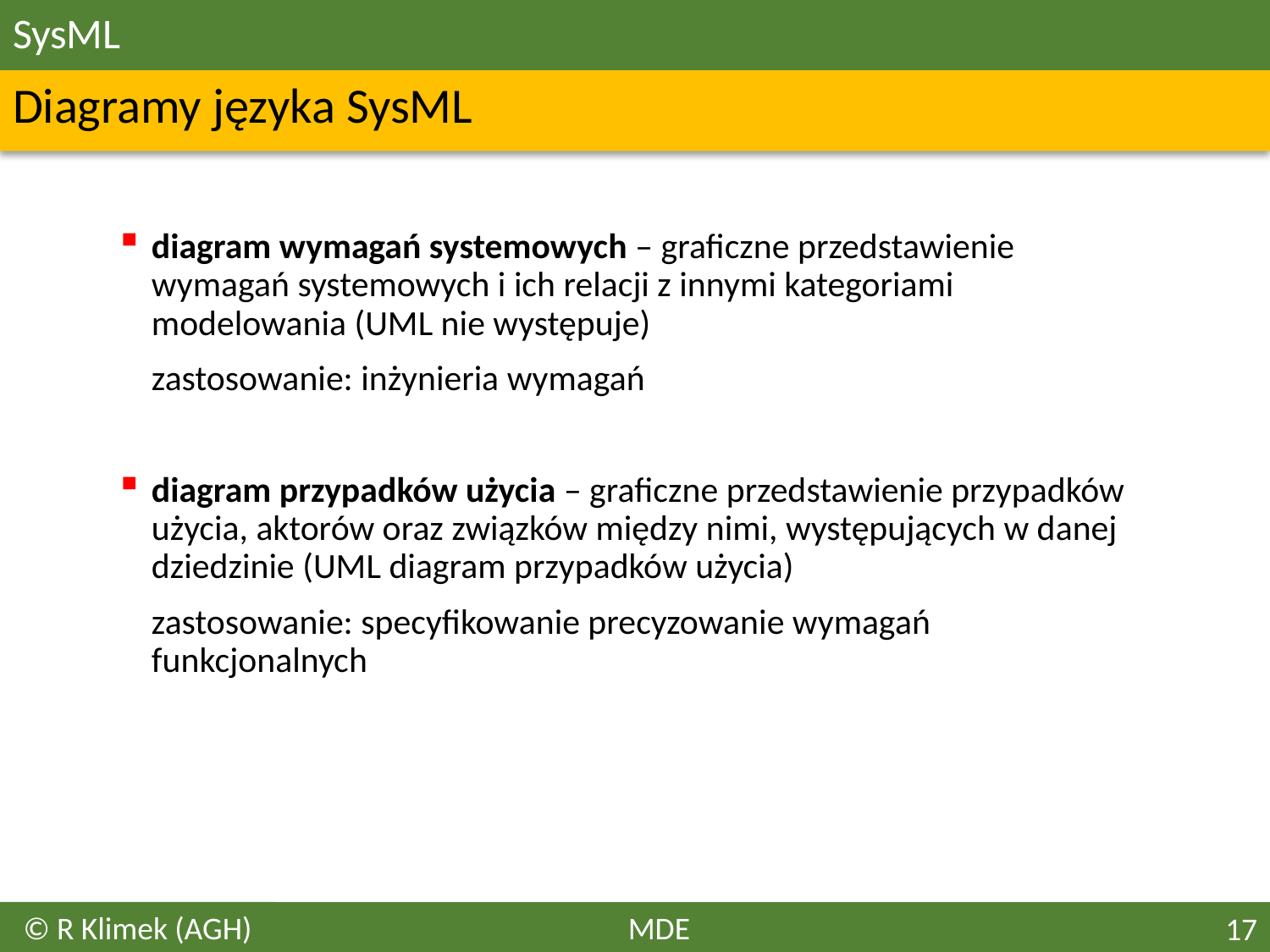

# SysML
Diagramy języka SysML
diagram wymagań systemowych – graficzne przedstawienie wymagań systemowych i ich relacji z innymi kategoriami modelowania (UML nie występuje)
	zastosowanie: inżynieria wymagań

diagram przypadków użycia – graficzne przedstawienie przypadków użycia, aktorów oraz związków między nimi, występujących w danej dziedzinie (UML diagram przypadków użycia)
	zastosowanie: specyfikowanie precyzowanie wymagań funkcjonalnych
© R Klimek (AGH)
MDE
17